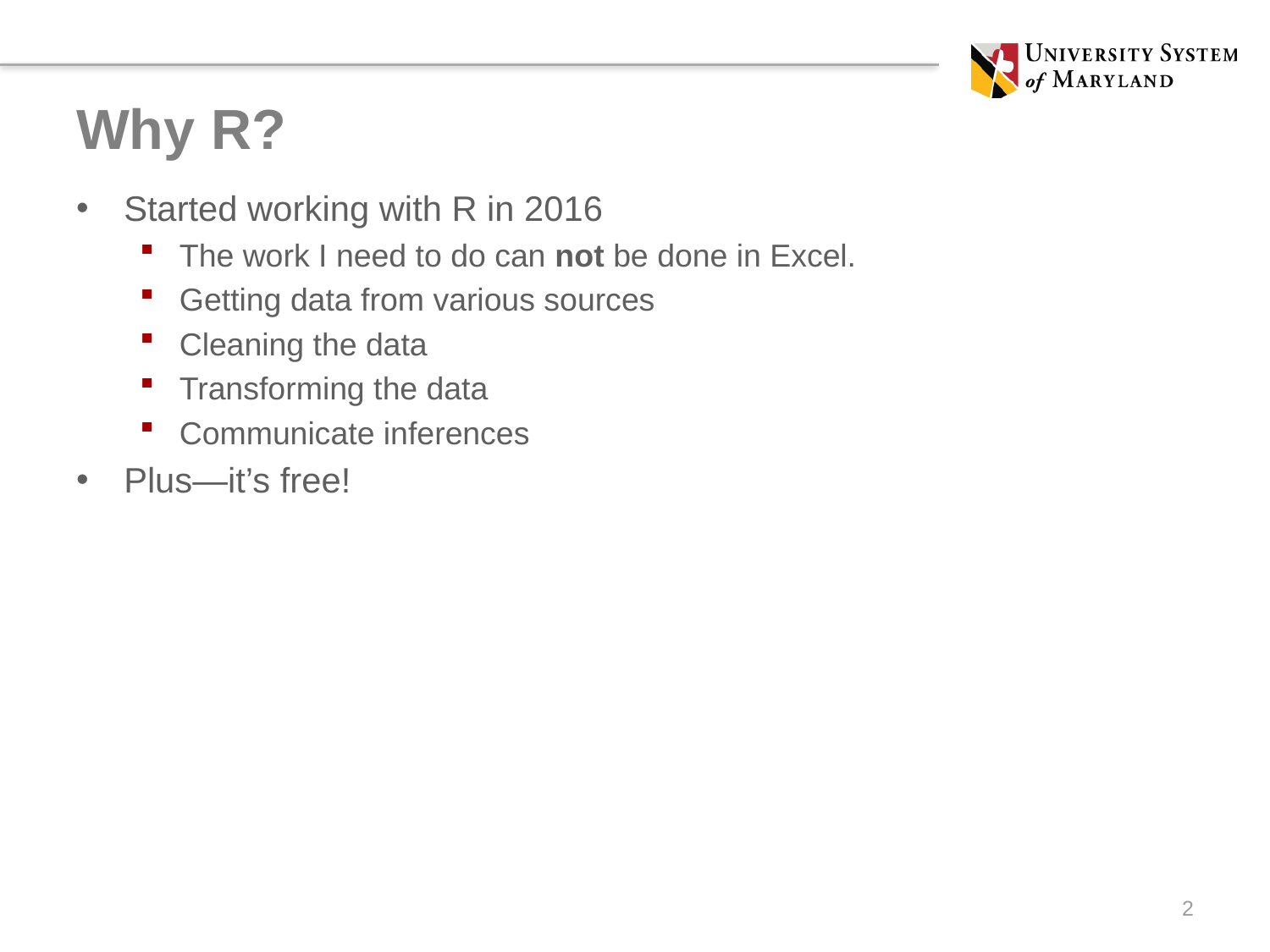

# Why R?
Started working with R in 2016
The work I need to do can not be done in Excel.
Getting data from various sources
Cleaning the data
Transforming the data
Communicate inferences
Plus—it’s free!
2